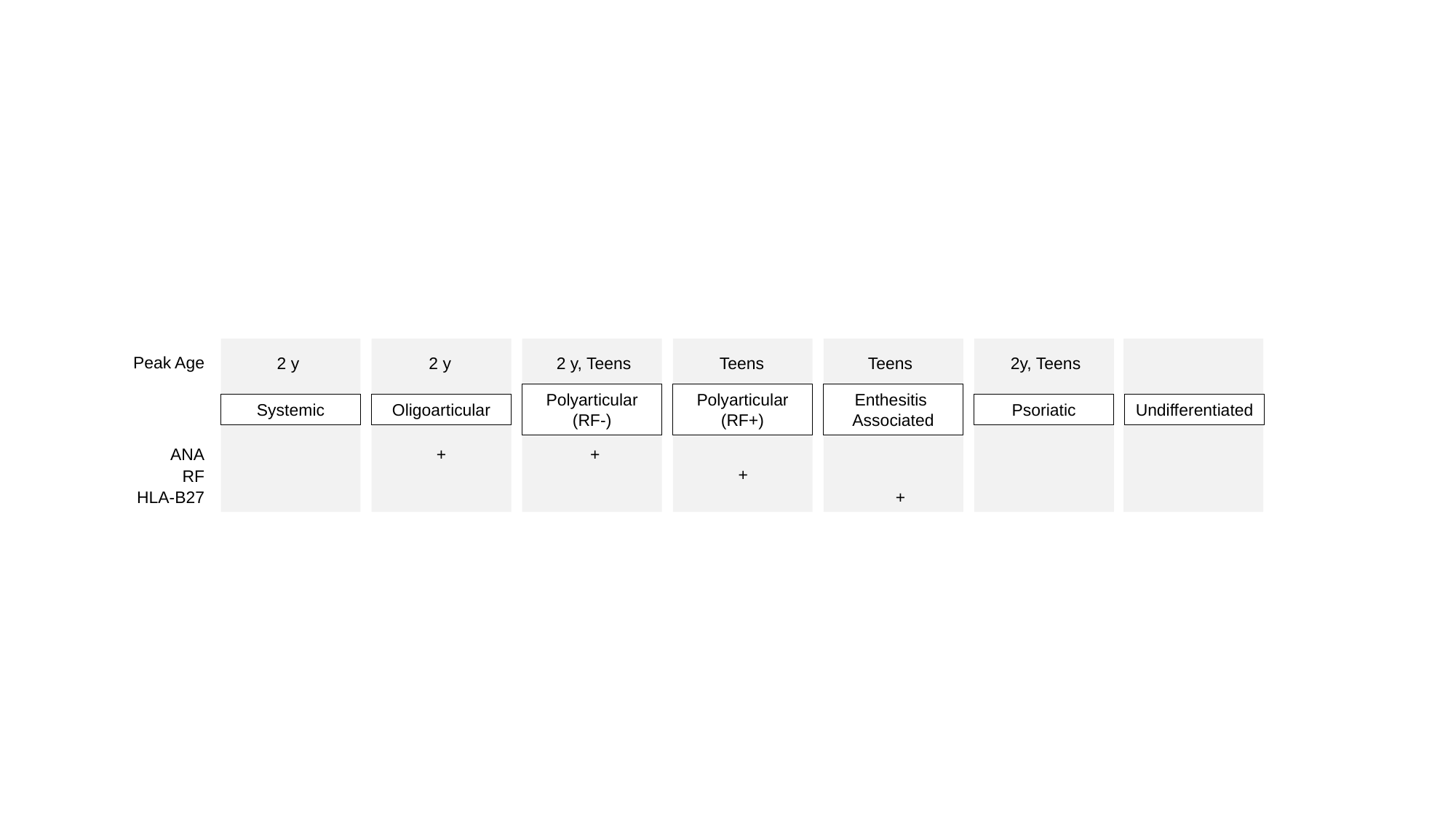

Peak Age
2 y
2 y
2 y, Teens
Teens
Teens
2y, Teens
Enthesitis
Associated
Systemic
Oligoarticular
Polyarticular
(RF-)
Polyarticular
(RF+)
Psoriatic
Undifferentiated
ANA
+
+
+
RF
HLA-B27
+